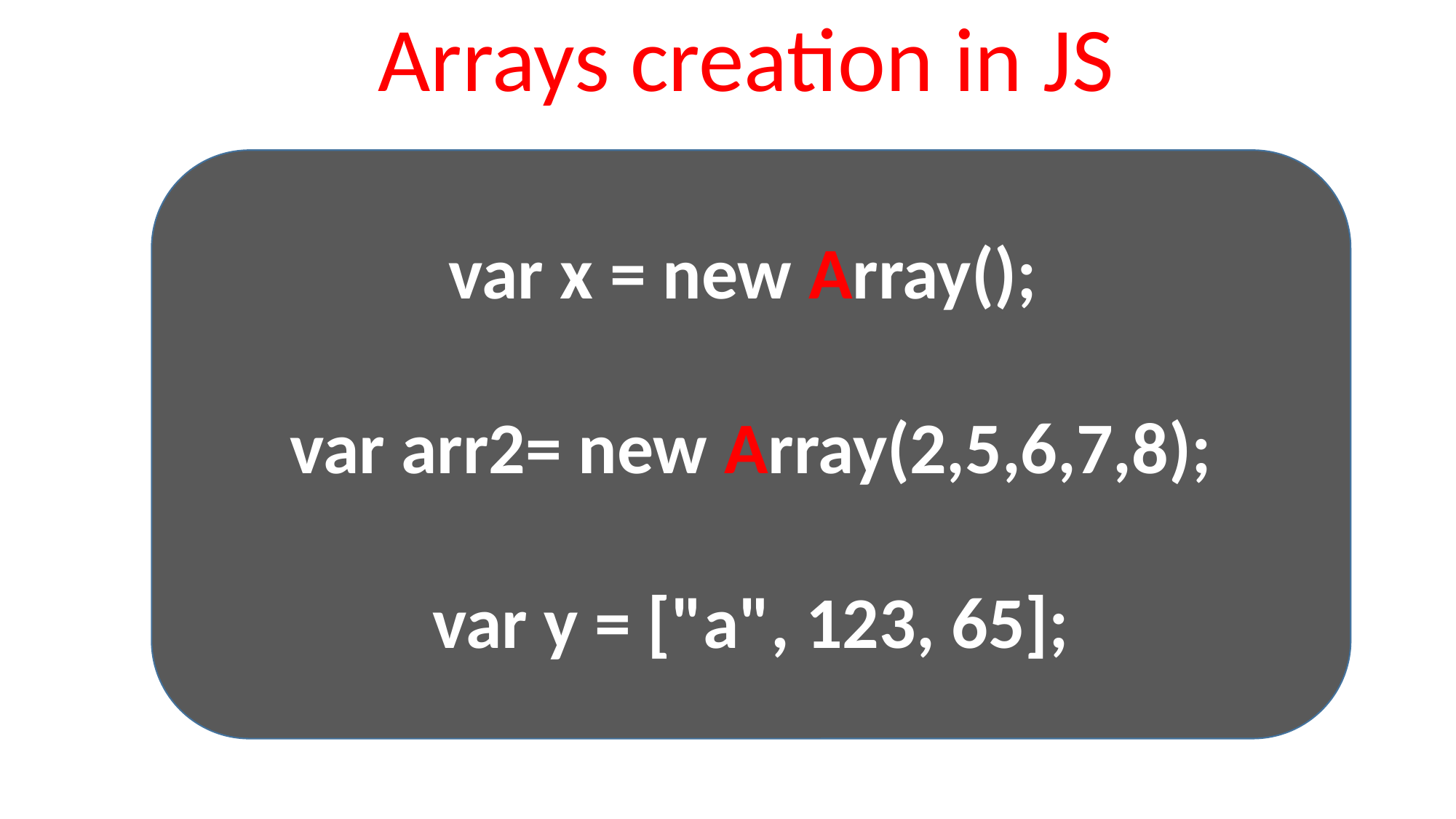

Arrays creation in JS
var x = new Array();

var arr2= new Array(2,5,6,7,8);

var y = ["a", 123, 65];